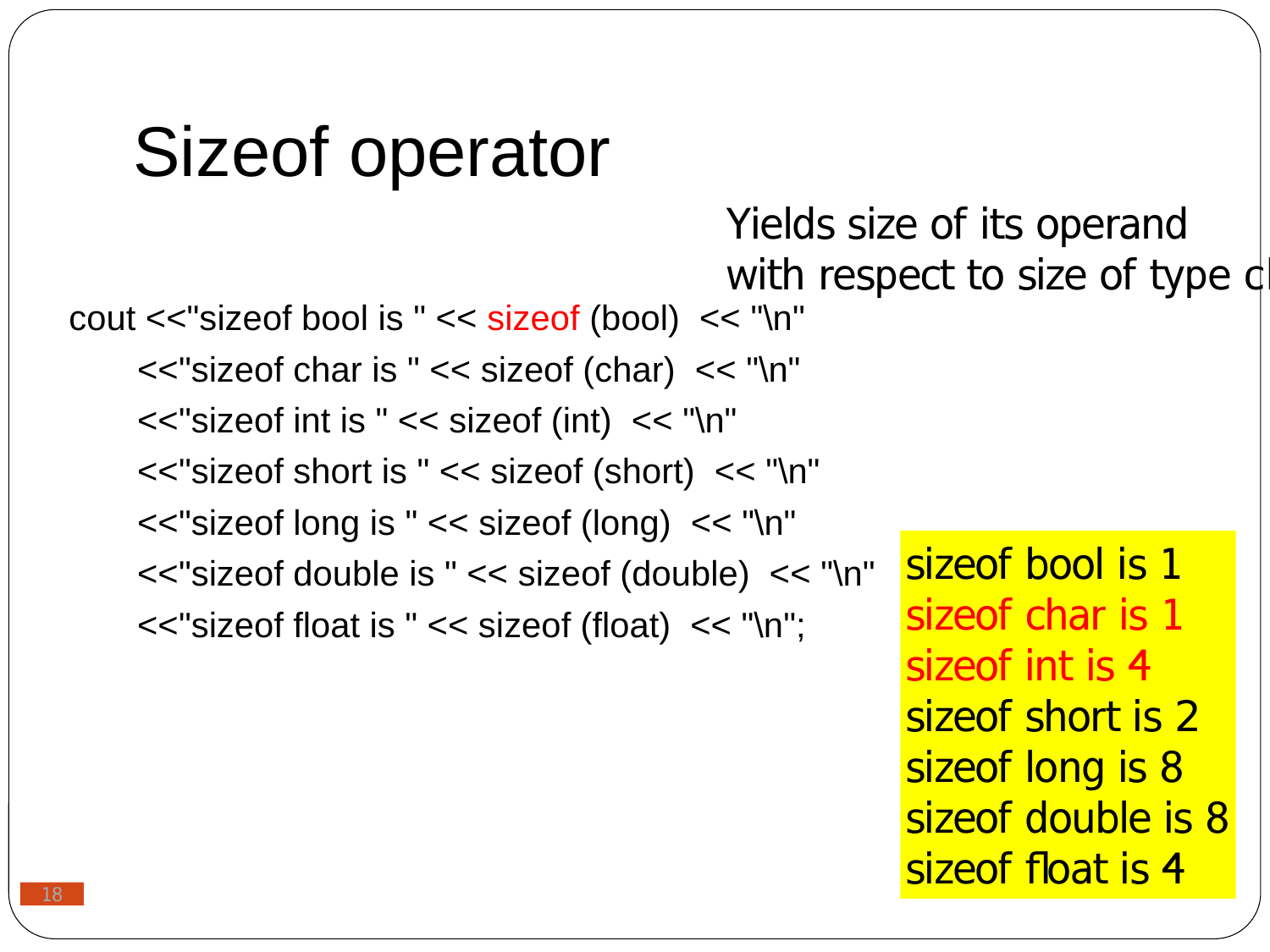

# Sizeof operator
Yields size of its operand
with respect to size of type char.

 cout <<"sizeof bool is " << sizeof (bool)  << "\n"
        <<"sizeof char is " << sizeof (char)  << "\n"
        <<"sizeof int is " << sizeof (int)  << "\n"
        <<"sizeof short is " << sizeof (short)  << "\n"
        <<"sizeof long is " << sizeof (long)  << "\n"
        <<"sizeof double is " << sizeof (double)  << "\n"
        <<"sizeof float is " << sizeof (float)  << "\n";
sizeof bool is 1
sizeof char is 1
sizeof int is 4
sizeof short is 2
sizeof long is 8
sizeof double is 8
sizeof float is 4
18